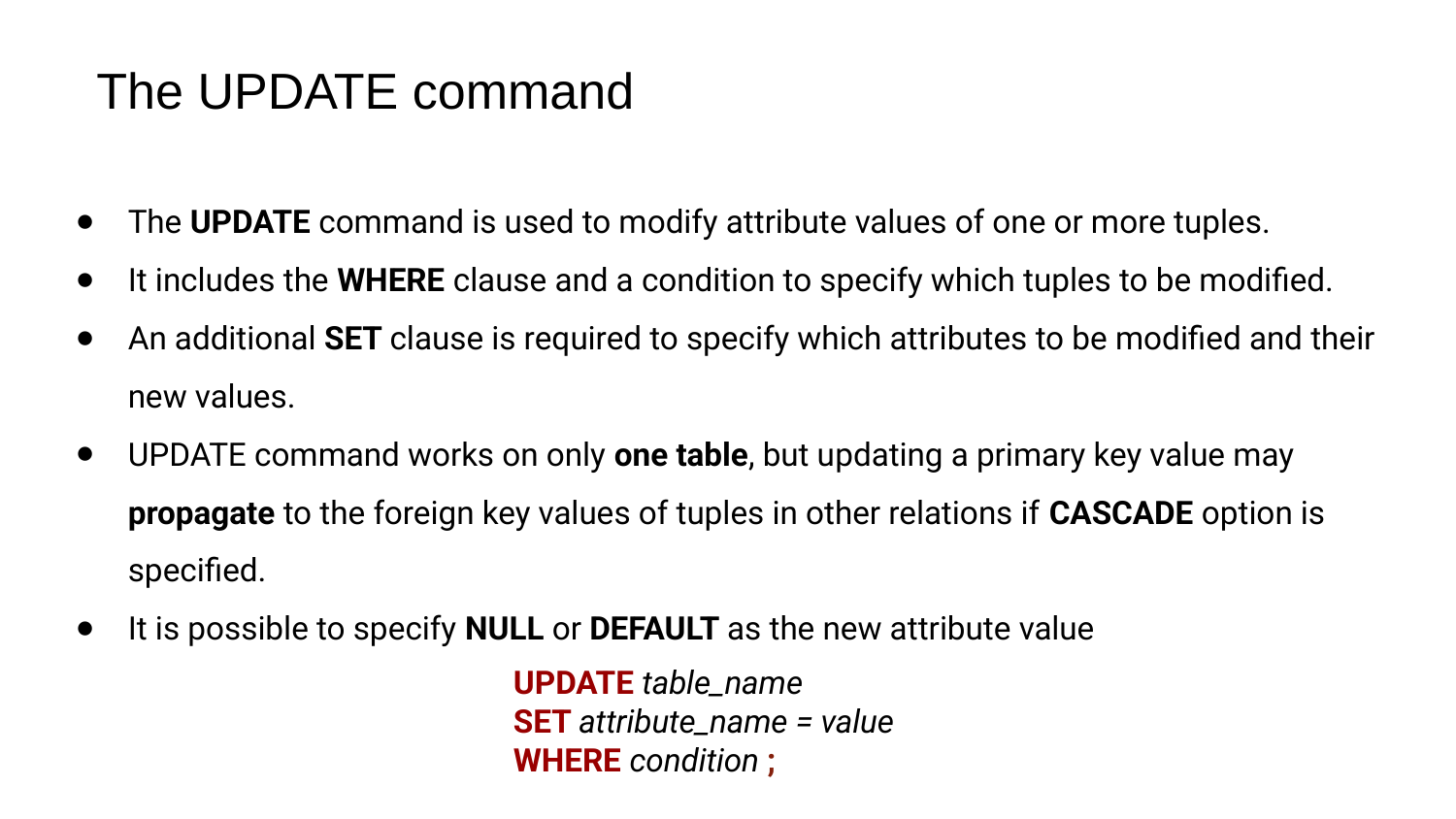

# The UPDATE command
The UPDATE command is used to modify attribute values of one or more tuples.
It includes the WHERE clause and a condition to specify which tuples to be modified.
An additional SET clause is required to specify which attributes to be modified and their new values.
UPDATE command works on only one table, but updating a primary key value may propagate to the foreign key values of tuples in other relations if CASCADE option is specified.
It is possible to specify NULL or DEFAULT as the new attribute value
UPDATE table_name
SET attribute_name = value
WHERE condition ;